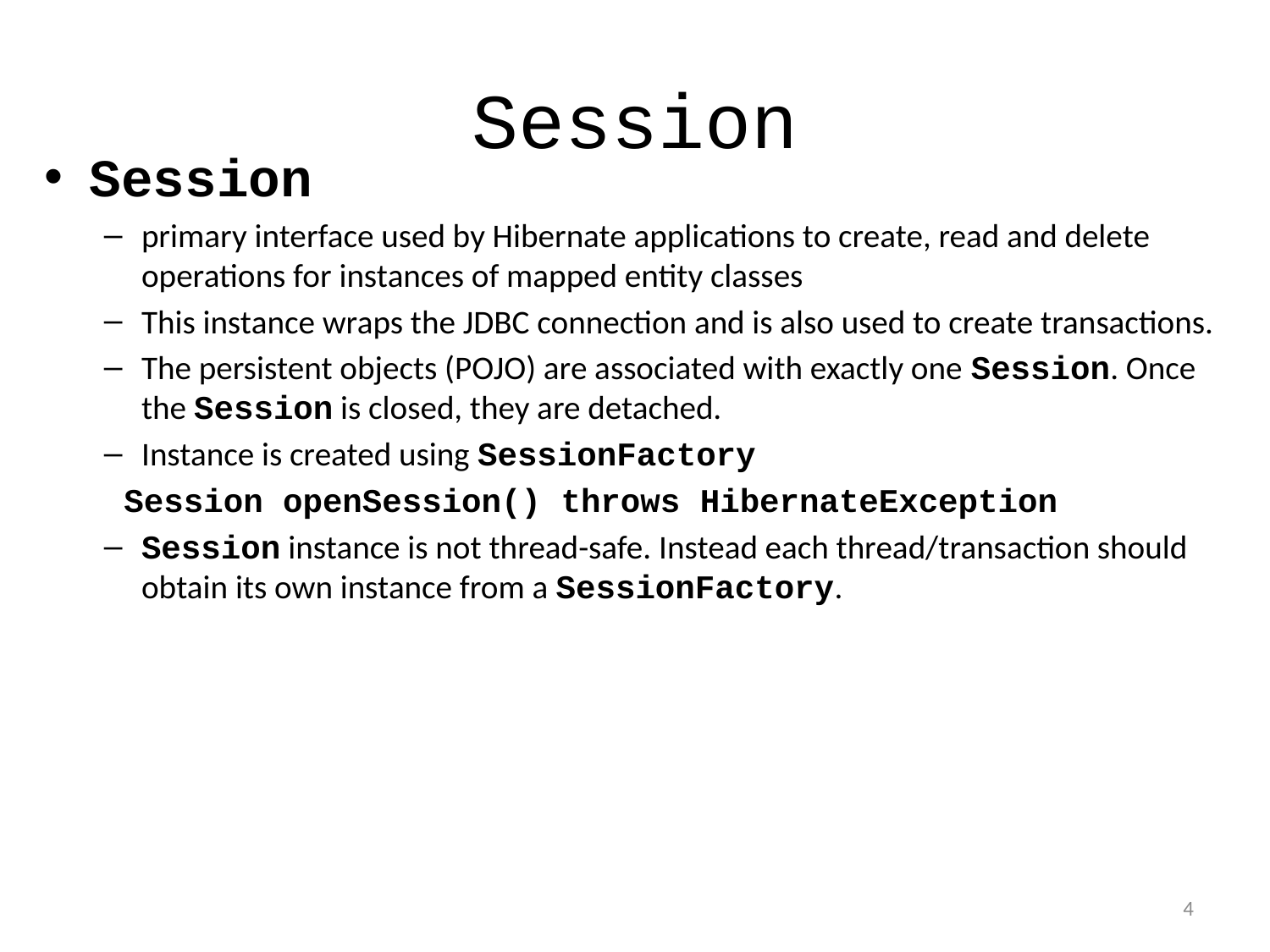

# Session
Session
primary interface used by Hibernate applications to create, read and delete operations for instances of mapped entity classes
This instance wraps the JDBC connection and is also used to create transactions.
The persistent objects (POJO) are associated with exactly one Session. Once the Session is closed, they are detached.
Instance is created using SessionFactory
 Session openSession() throws HibernateException
Session instance is not thread-safe. Instead each thread/transaction should obtain its own instance from a SessionFactory.

4